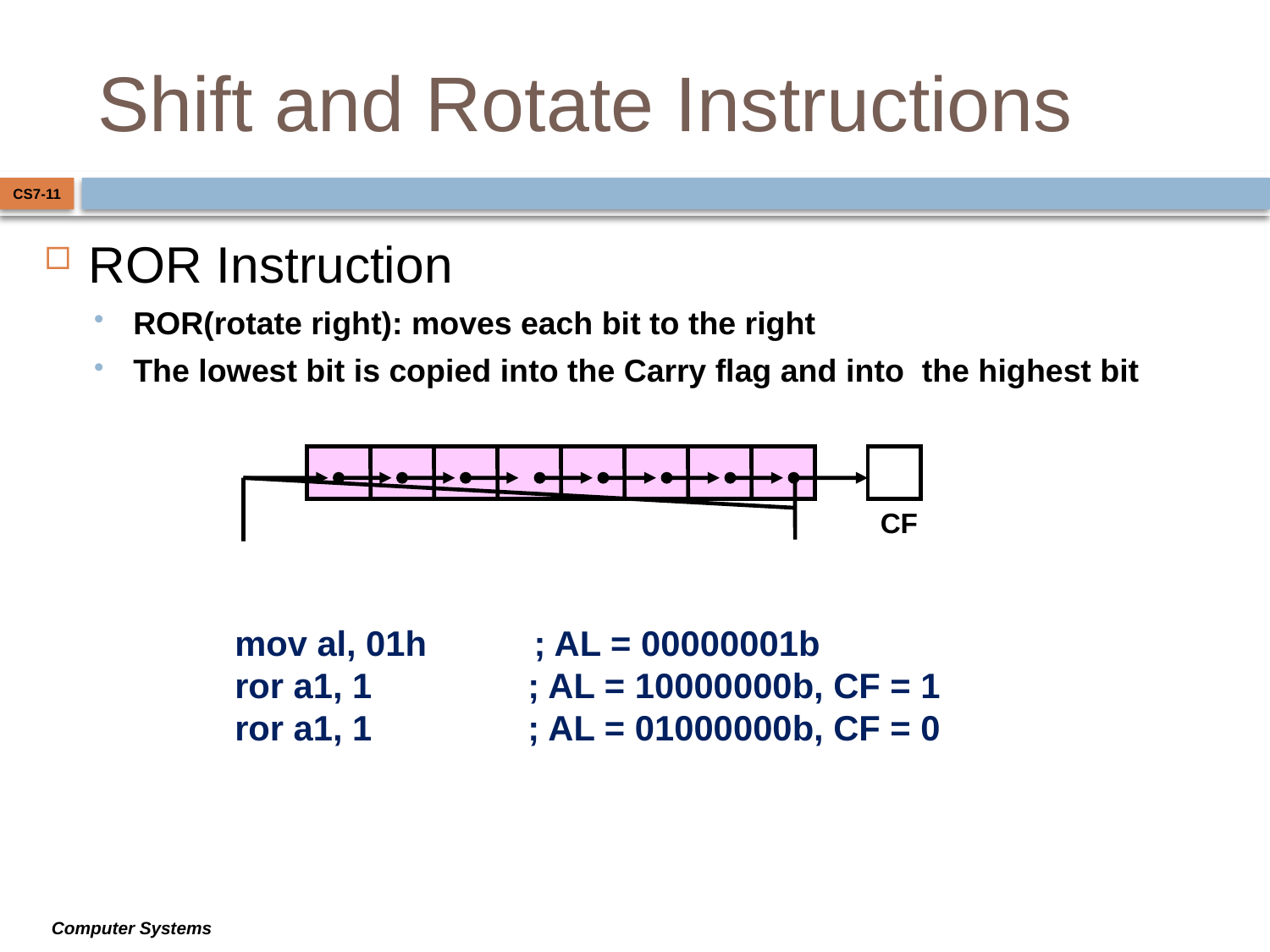

# Shift and Rotate Instructions
CS7-11
ROR Instruction
ROR(rotate right): moves each bit to the right
The lowest bit is copied into the Carry flag and into  the highest bit

CF
mov al, 01h           ; AL = 00000001b
ror a1, 1                ; AL = 10000000b, CF = 1
ror a1, 1                ; AL = 01000000b, CF = 0